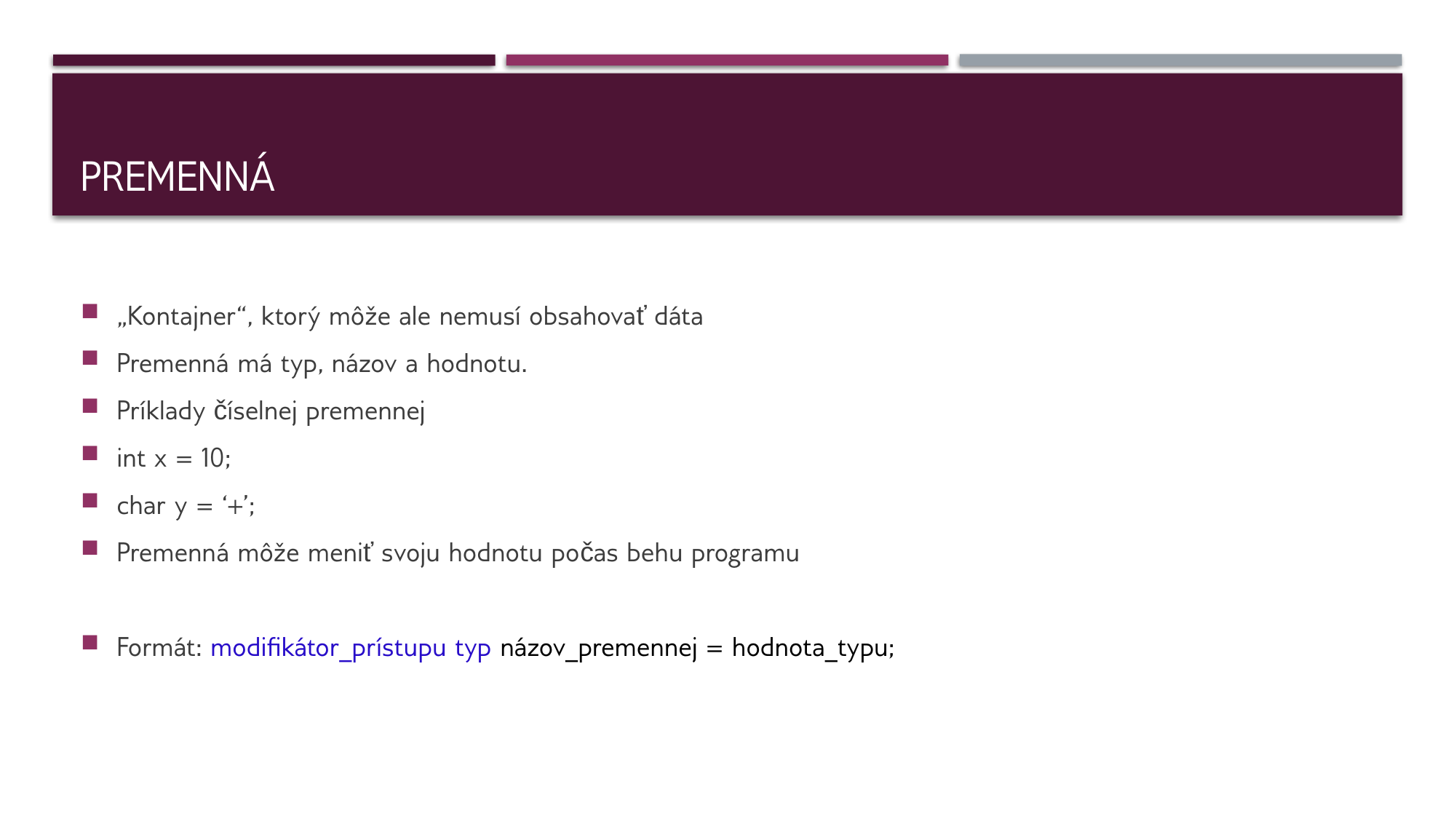

# premenná
„Kontajner“, ktorý môže ale nemusí obsahovať dáta
Premenná má typ, názov a hodnotu.
Príklady číselnej premennej
int x = 10;
char y = ‘+’;
Premenná môže meniť svoju hodnotu počas behu programu

Formát: modifikátor_prístupu typ názov_premennej = hodnota_typu;